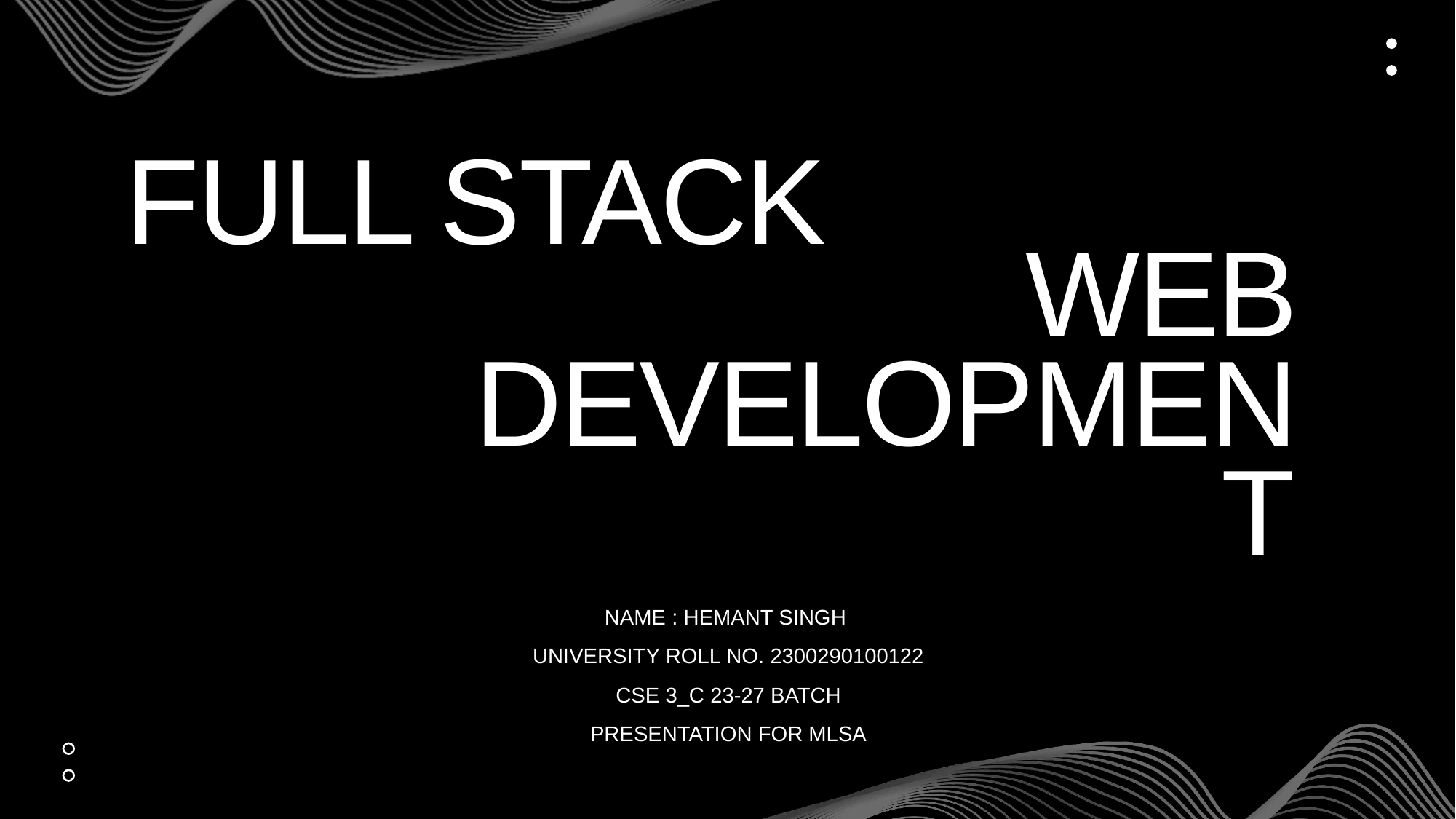

# Full stack
Web development
Name : Hemant Singh
University roll no. 2300290100122
Cse 3_c 23-27 batch
Presentation for mlsa